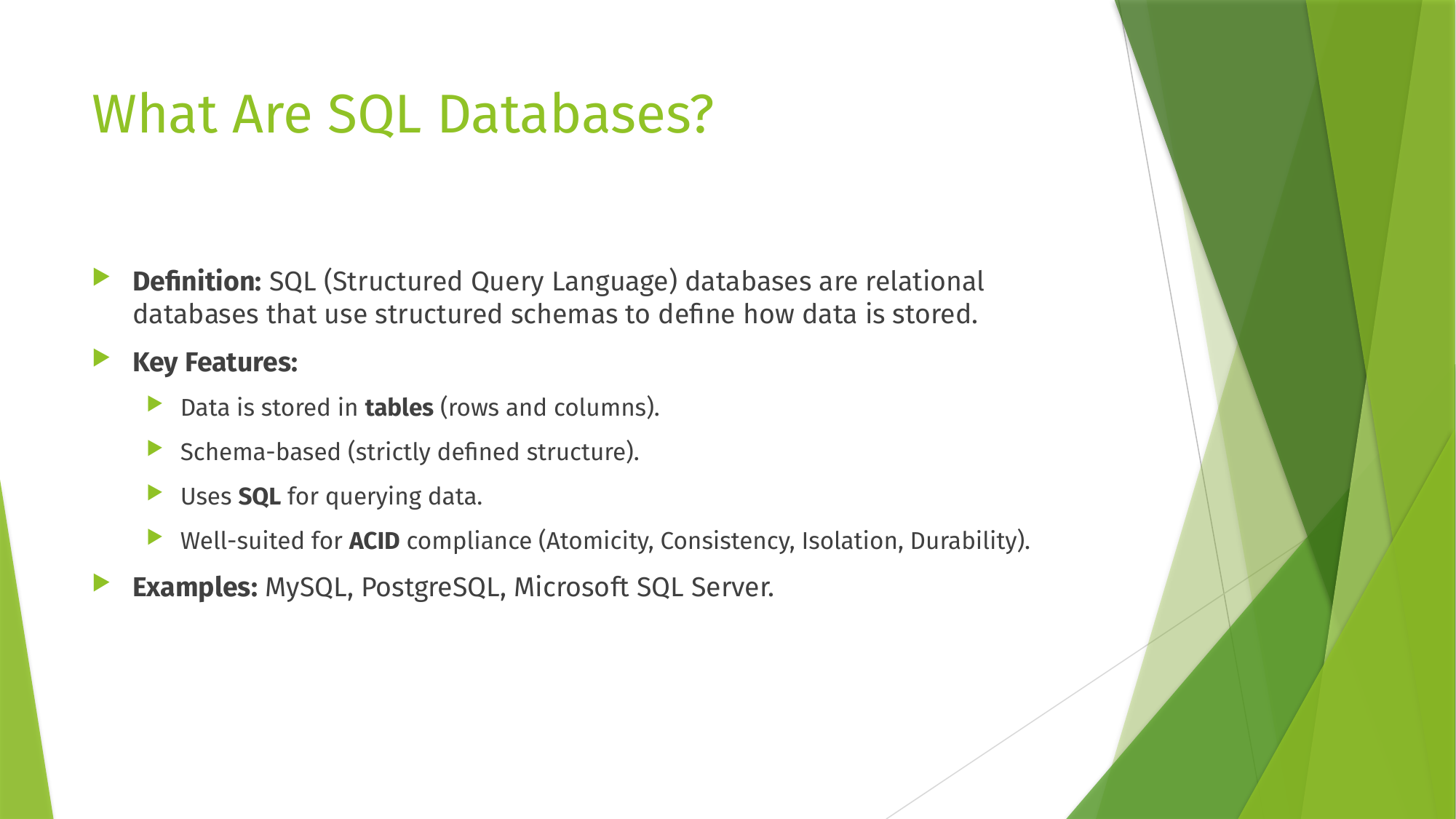

# What Are SQL Databases?
Definition: SQL (Structured Query Language) databases are relational databases that use structured schemas to define how data is stored.
Key Features:
Data is stored in tables (rows and columns).
Schema-based (strictly defined structure).
Uses SQL for querying data.
Well-suited for ACID compliance (Atomicity, Consistency, Isolation, Durability).
Examples: MySQL, PostgreSQL, Microsoft SQL Server.